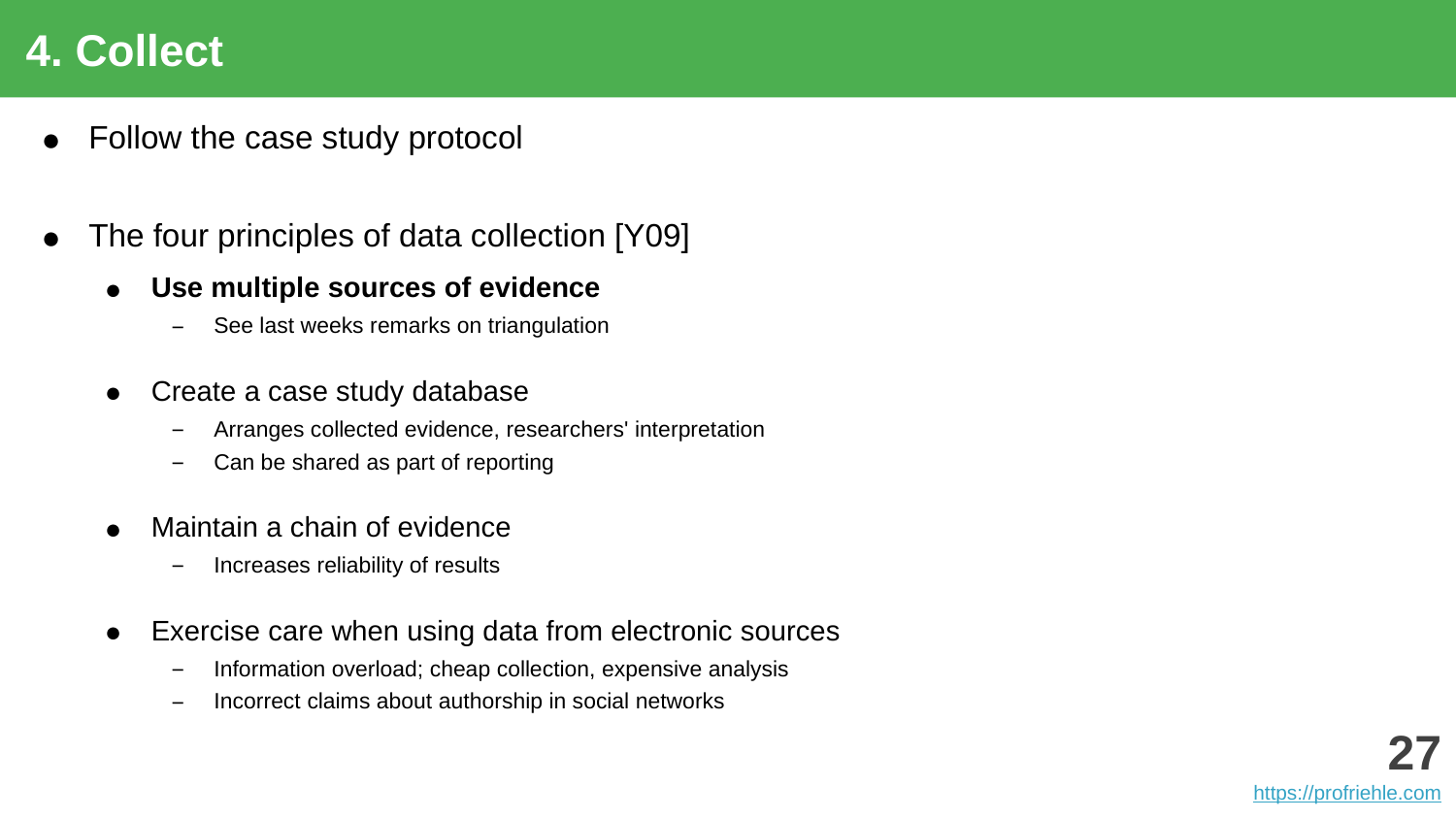

4. Collect
Follow the case study protocol

The four principles of data collection [Y09]
Use multiple sources of evidence
See last weeks remarks on triangulation

Create a case study database
Arranges collected evidence, researchers' interpretation
Can be shared as part of reporting

Maintain a chain of evidence
Increases reliability of results

Exercise care when using data from electronic sources
Information overload; cheap collection, expensive analysis
Incorrect claims about authorship in social networks
27
https://profriehle.com